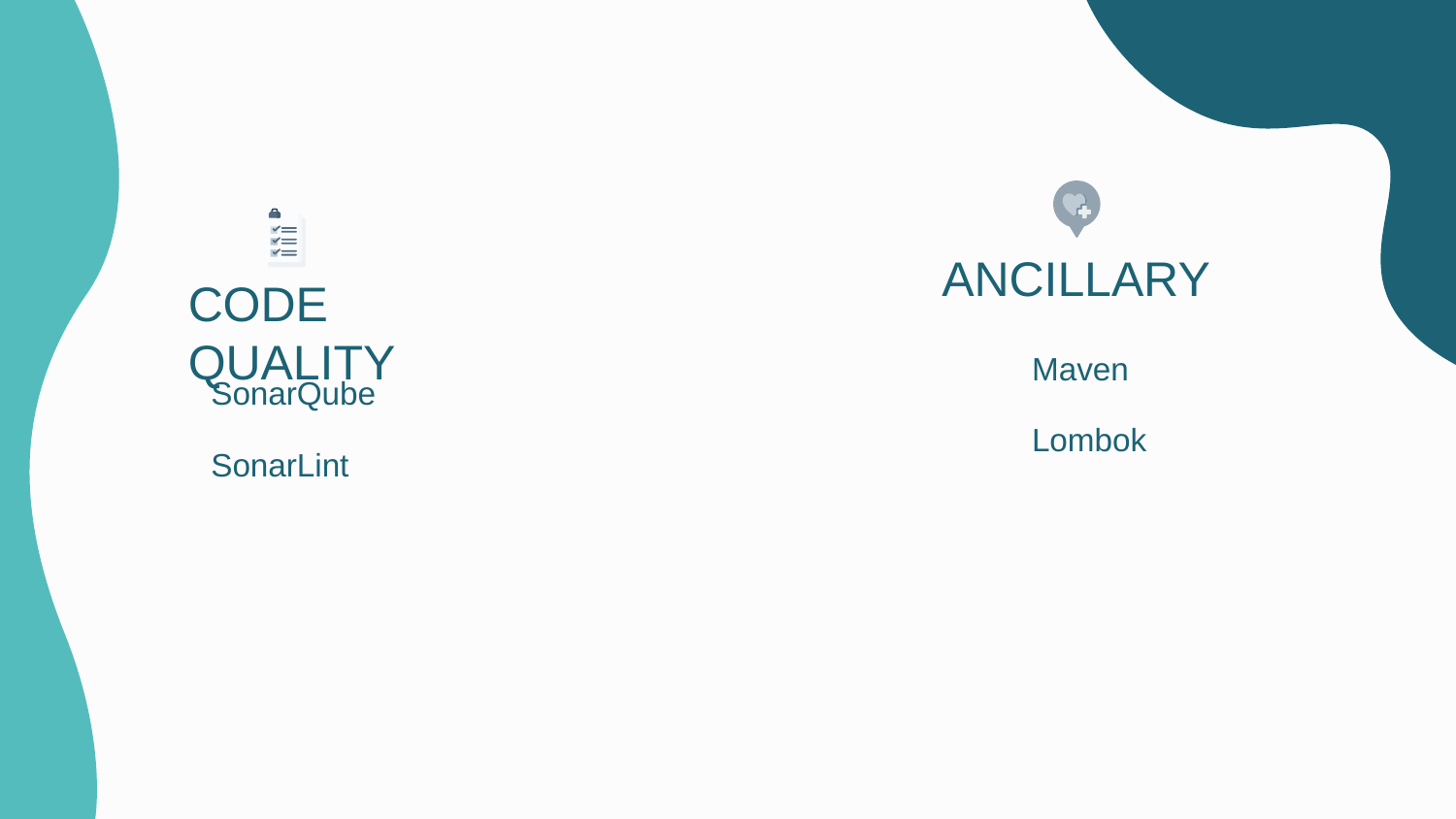

ANCILLARY
CODE QUALITY

Maven
Lombok

SonarQube
SonarLint